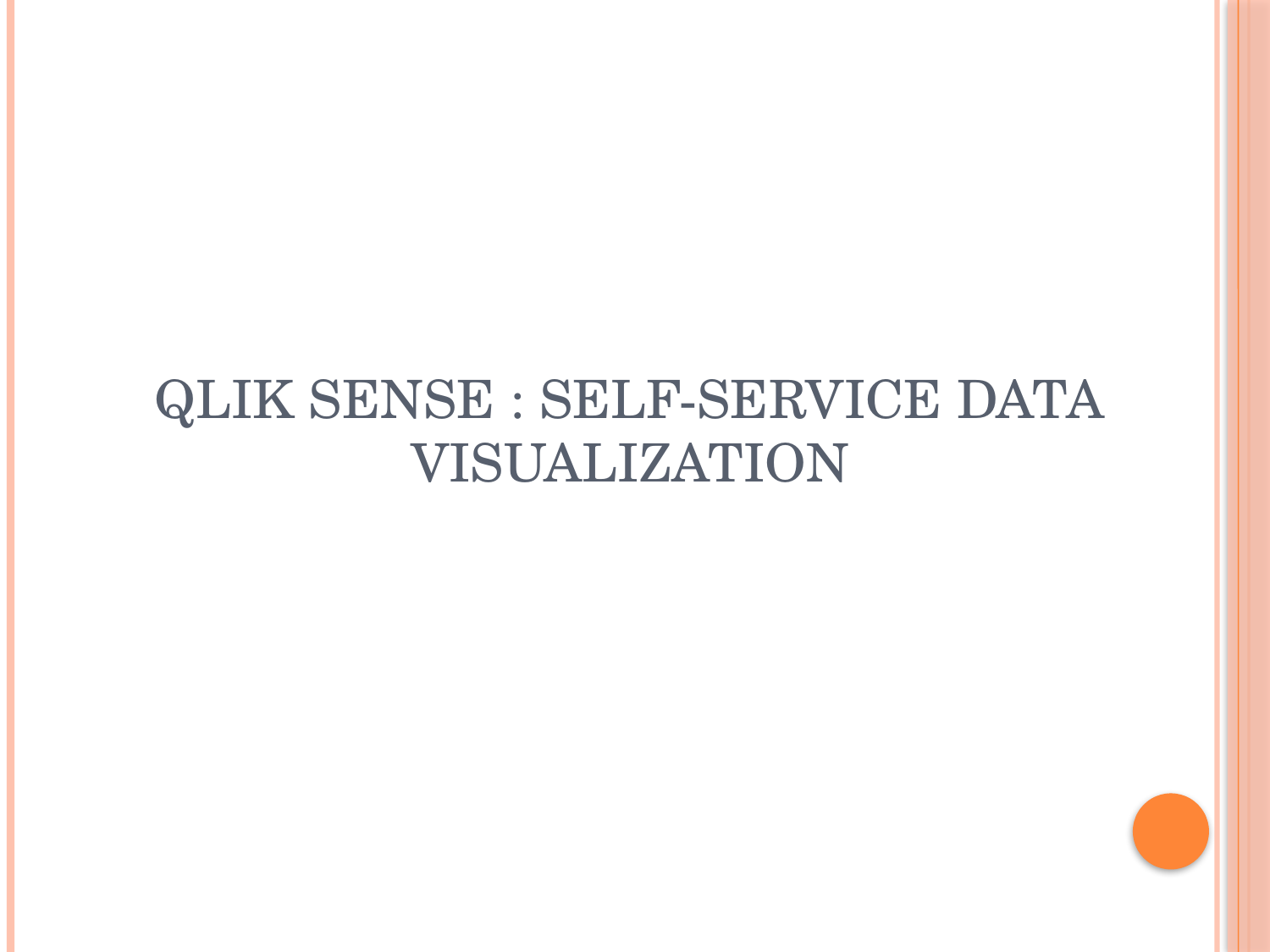

# Qlik Sense : Self-Service Data Visualization